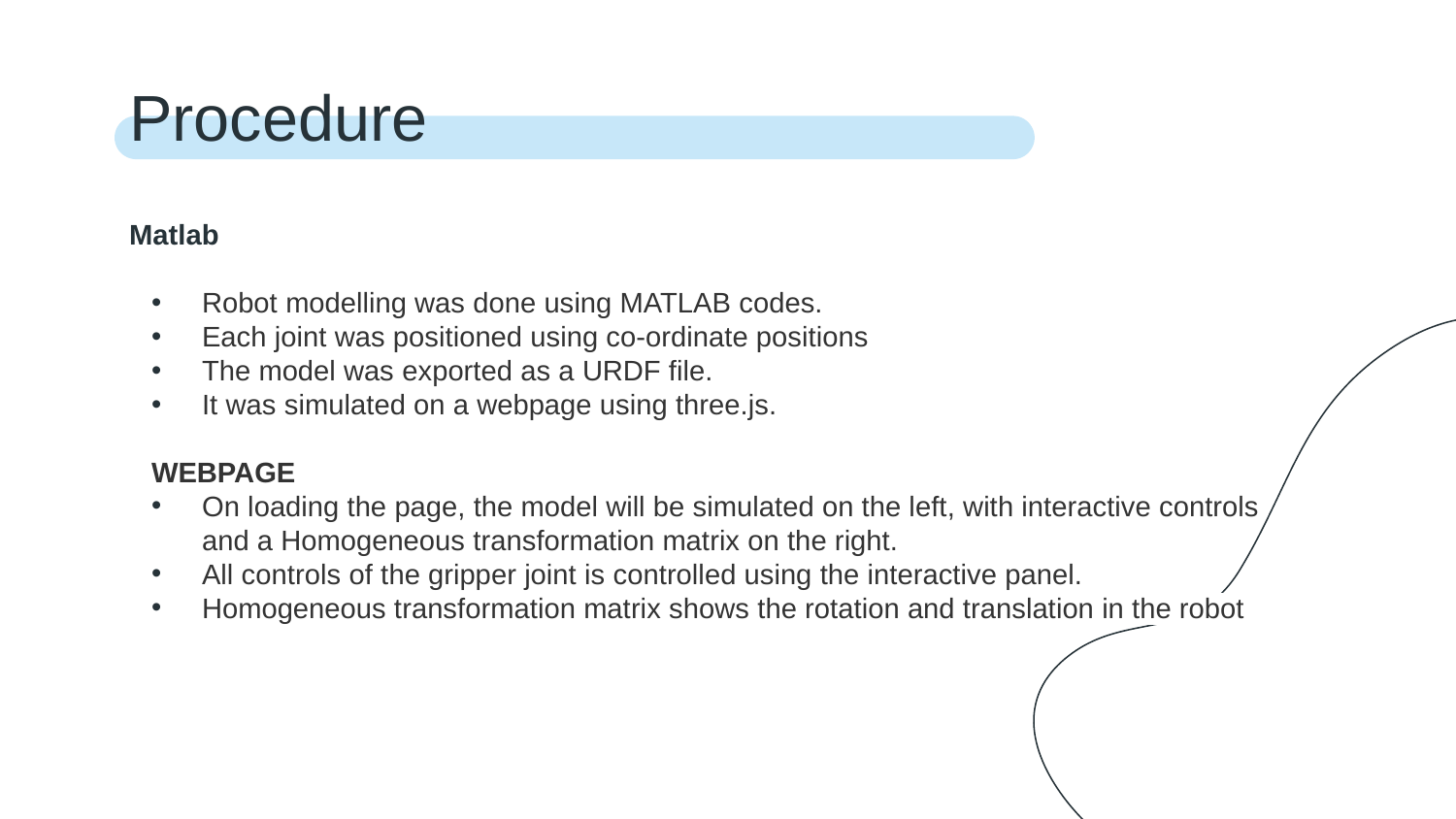

# Procedure
Matlab

Robot modelling was done using MATLAB codes.
Each joint was positioned using co-ordinate positions
The model was exported as a URDF file.
It was simulated on a webpage using three.js.

WEBPAGE
On loading the page, the model will be simulated on the left, with interactive controls and a Homogeneous transformation matrix on the right.
All controls of the gripper joint is controlled using the interactive panel.
Homogeneous transformation matrix shows the rotation and translation in the robot